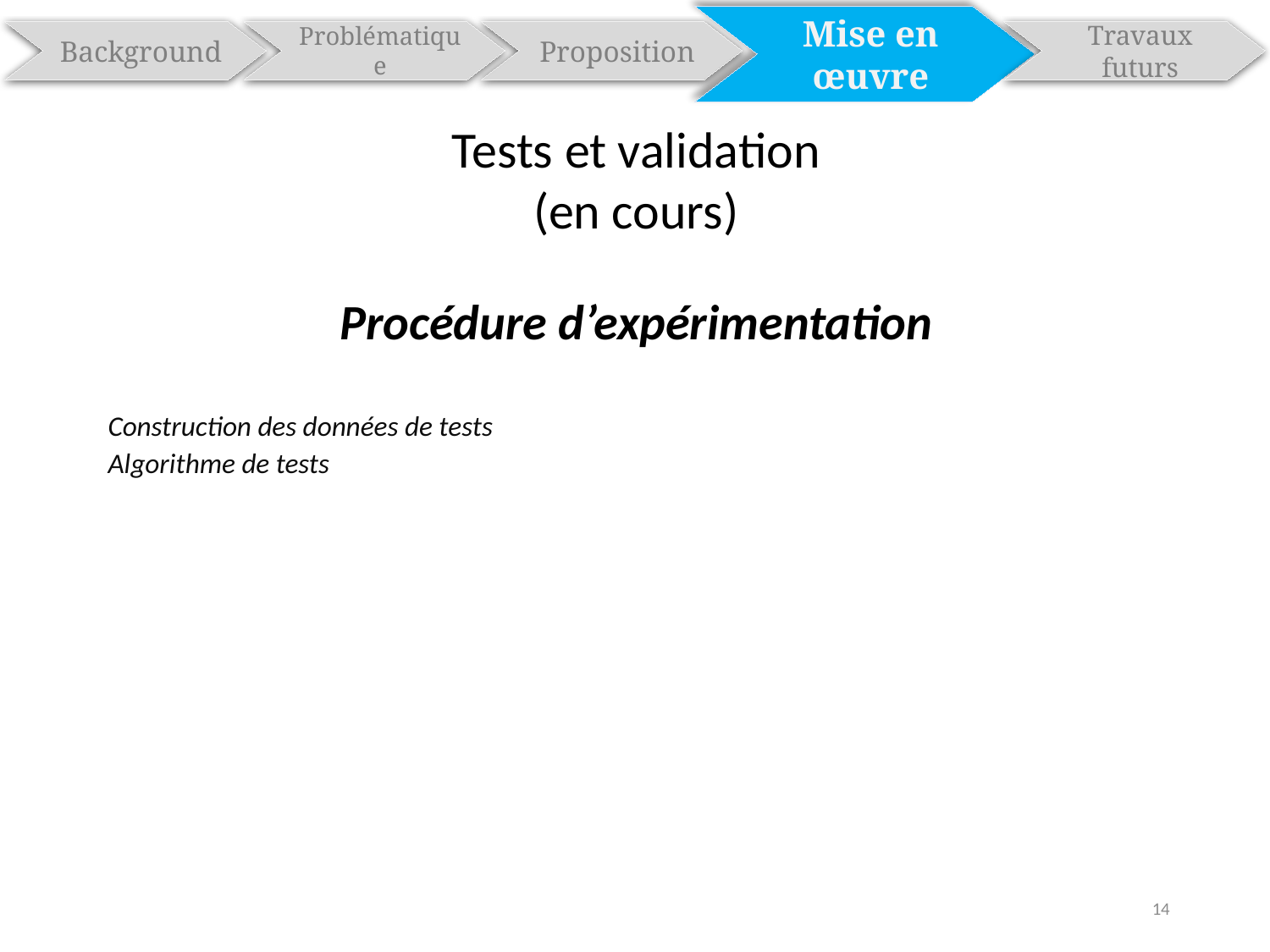

Mise en œuvre
Background
Problématique
Proposition
Travaux futurs
Tests et validation
(en cours)
Procédure d’expérimentation
Construction des données de tests
Algorithme de tests

14